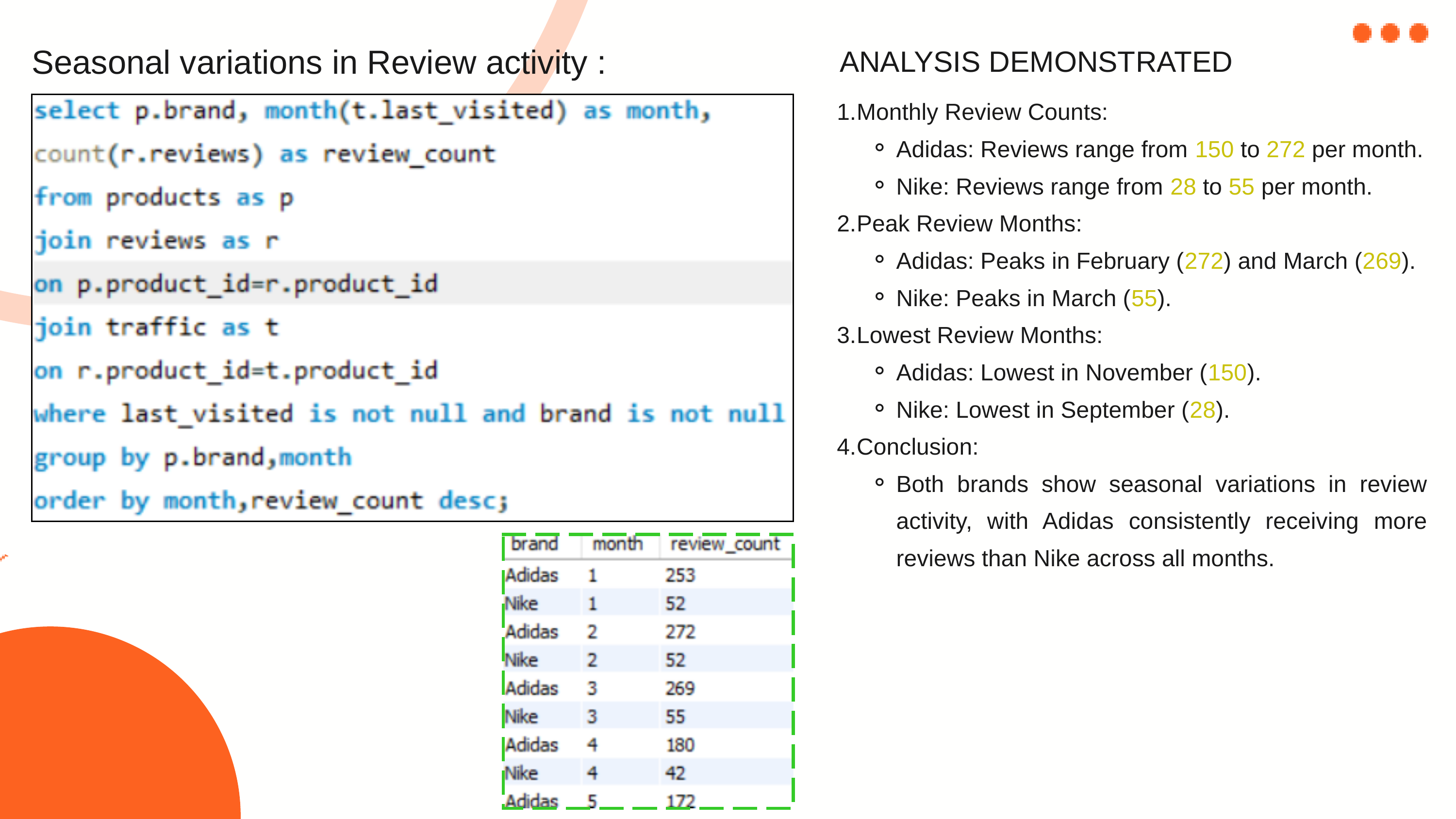

Seasonal variations in Review activity :
ANALYSIS DEMONSTRATED
Monthly Review Counts:
Adidas: Reviews range from 150 to 272 per month.
Nike: Reviews range from 28 to 55 per month.
Peak Review Months:
Adidas: Peaks in February (272) and March (269).
Nike: Peaks in March (55).
Lowest Review Months:
Adidas: Lowest in November (150).
Nike: Lowest in September (28).
Conclusion:
Both brands show seasonal variations in review activity, with Adidas consistently receiving more reviews than Nike across all months.